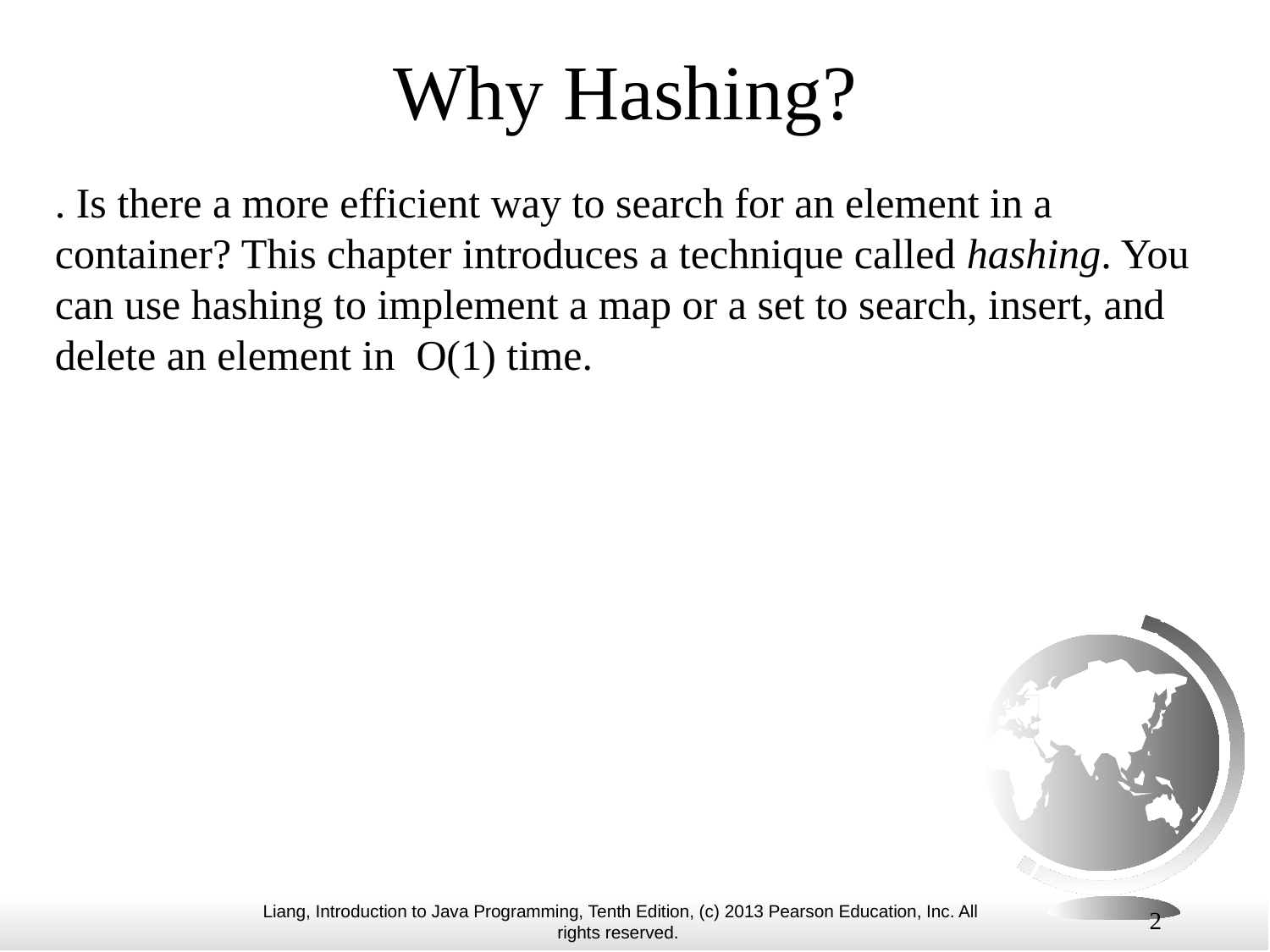

# Why Hashing?
. Is there a more efficient way to search for an element in a container? This chapter introduces a technique called hashing. You can use hashing to implement a map or a set to search, insert, and delete an element in  O(1) time.

2